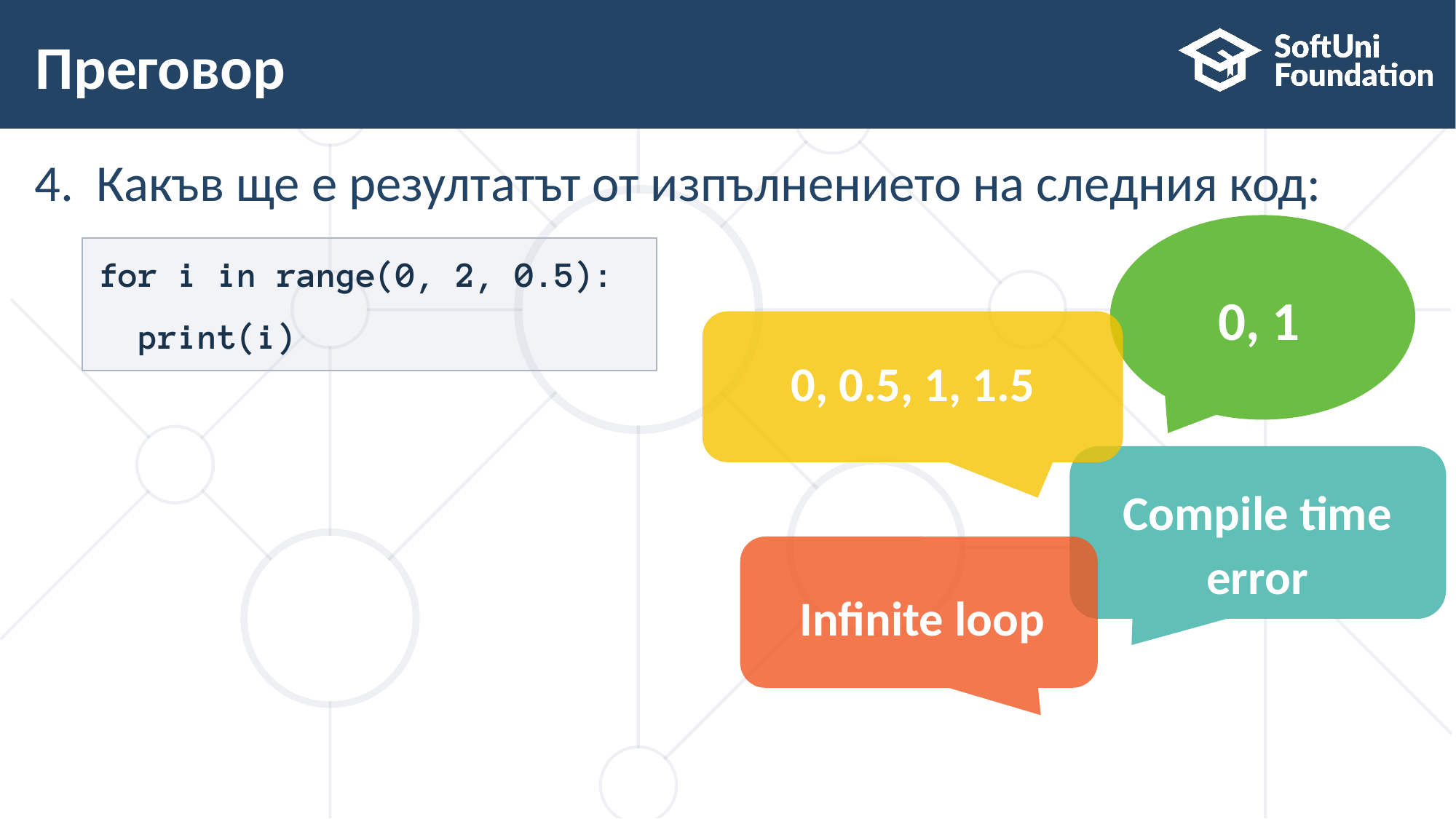

# Преговор
Какъв ще е резултатът от изпълнението на следния код:

0, 1
for i in range(0, 2, 0.5):
  print(i)

0, 0.5, 1, 1.5

Compile time error

Infinite loop